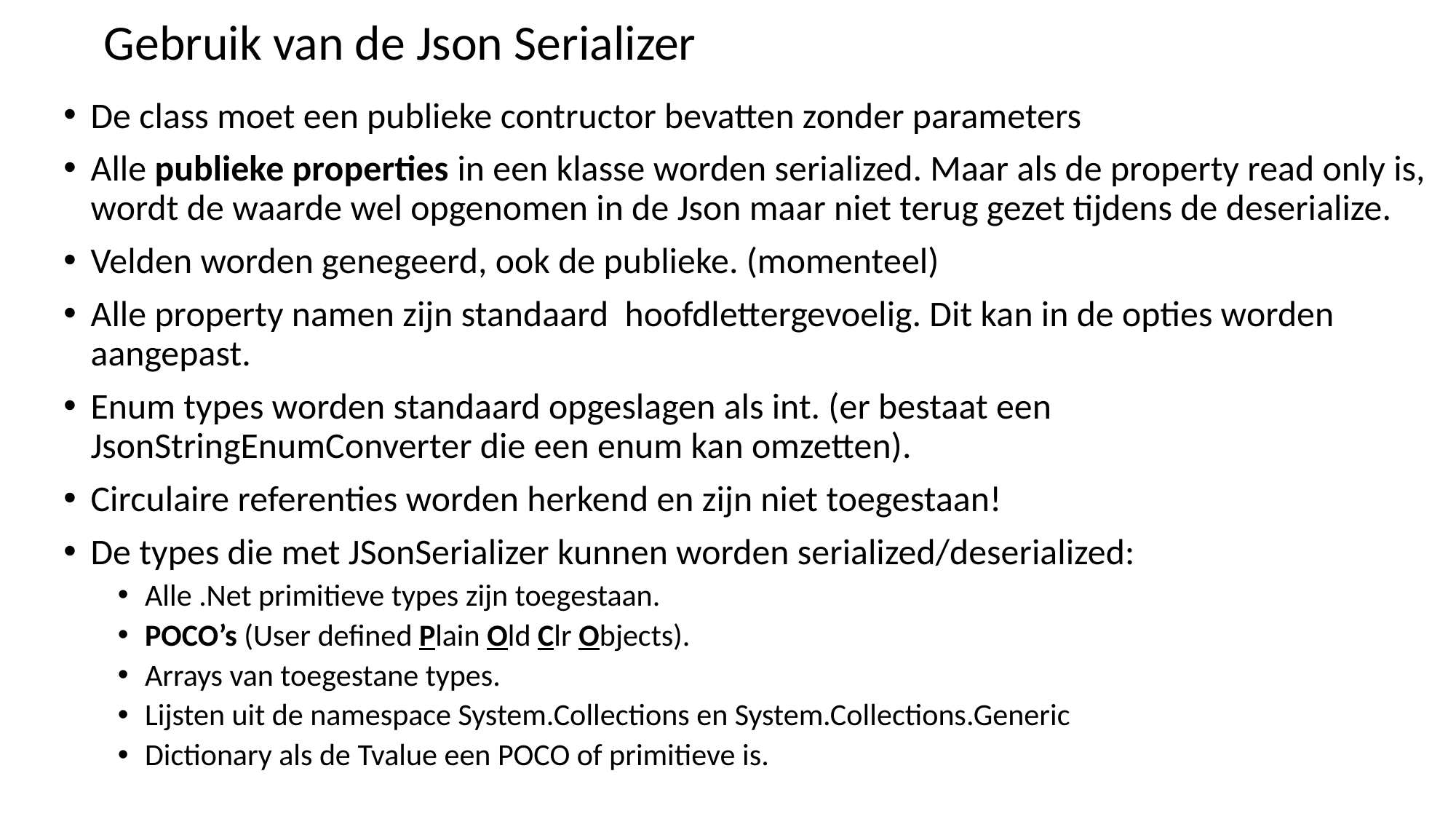

# Gebruik van de Json Serializer
De class moet een publieke contructor bevatten zonder parameters
Alle publieke properties in een klasse worden serialized. Maar als de property read only is, wordt de waarde wel opgenomen in de Json maar niet terug gezet tijdens de deserialize.
Velden worden genegeerd, ook de publieke. (momenteel)
Alle property namen zijn standaard  hoofdlettergevoelig. Dit kan in de opties worden aangepast.
Enum types worden standaard opgeslagen als int. (er bestaat een JsonStringEnumConverter die een enum kan omzetten).
Circulaire referenties worden herkend en zijn niet toegestaan!
De types die met JSonSerializer kunnen worden serialized/deserialized:
Alle .Net primitieve types zijn toegestaan.
POCO’s (User defined Plain Old Clr Objects).
Arrays van toegestane types.
Lijsten uit de namespace System.Collections en System.Collections.Generic
Dictionary als de Tvalue een POCO of primitieve is.